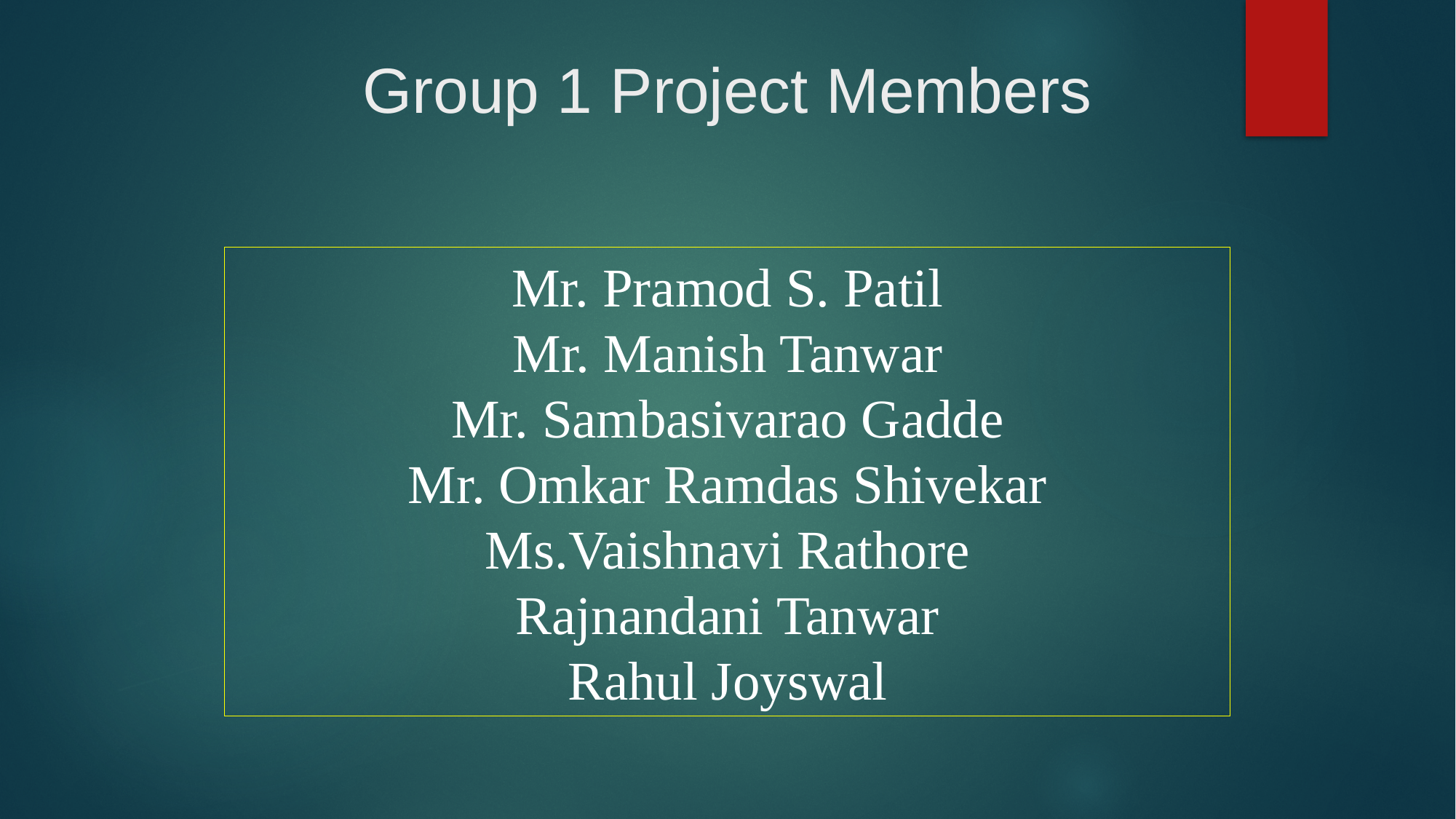

# Group 1 Project Members
Mr. Pramod S. Patil
Mr. Manish Tanwar
Mr. Sambasivarao Gadde
Mr. Omkar Ramdas Shivekar
Ms.Vaishnavi Rathore
Rajnandani Tanwar
Rahul Joyswal